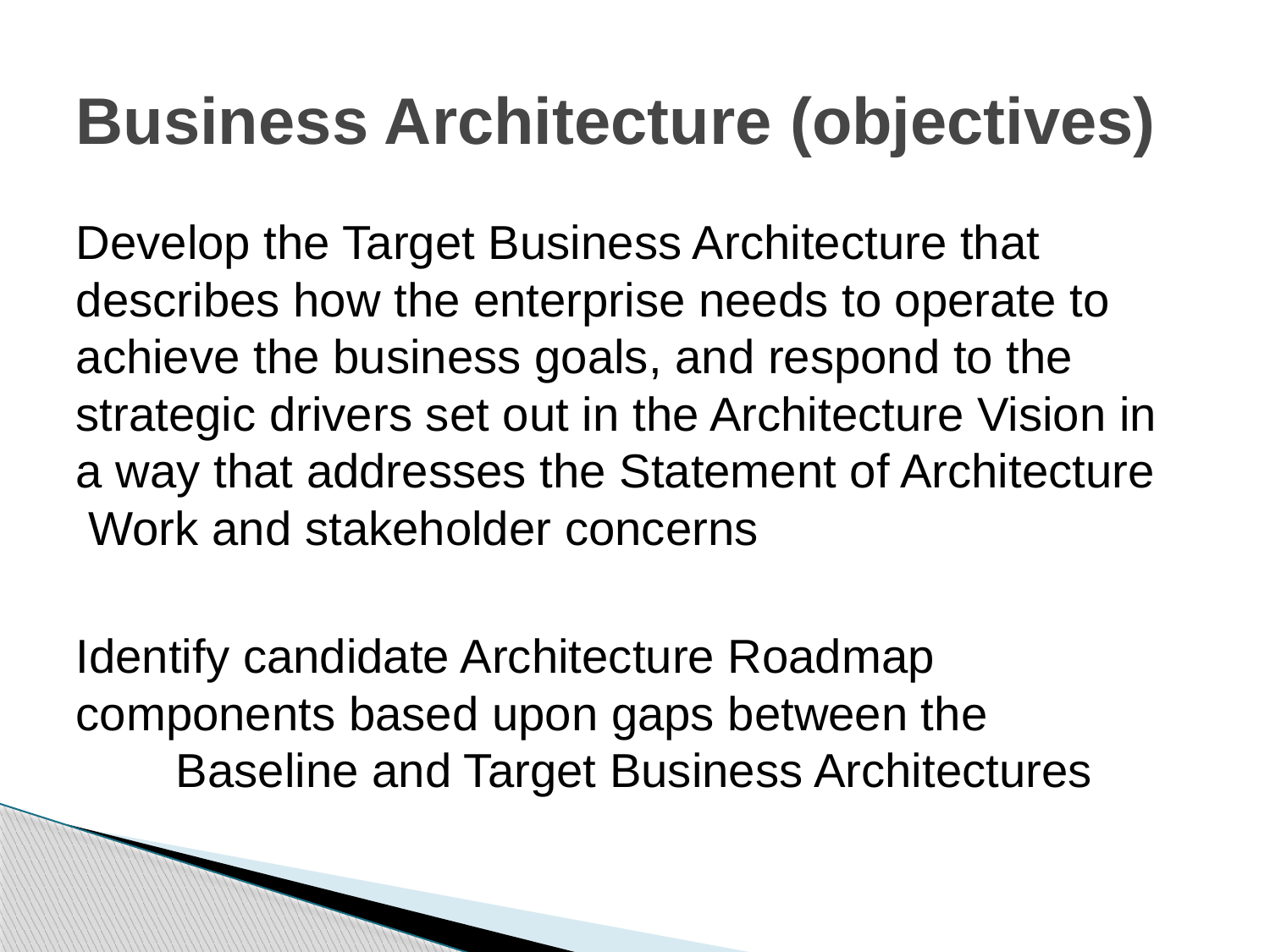

# Business Architecture (objectives)
Develop the Target Business Architecture that describes how the enterprise needs to operate to achieve the business goals, and respond to the strategic drivers set out in the Architecture Vision in a way that addresses the Statement of Architecture Work and stakeholder concerns

Identify candidate Architecture Roadmap components based upon gaps between the Baseline and Target Business Architectures